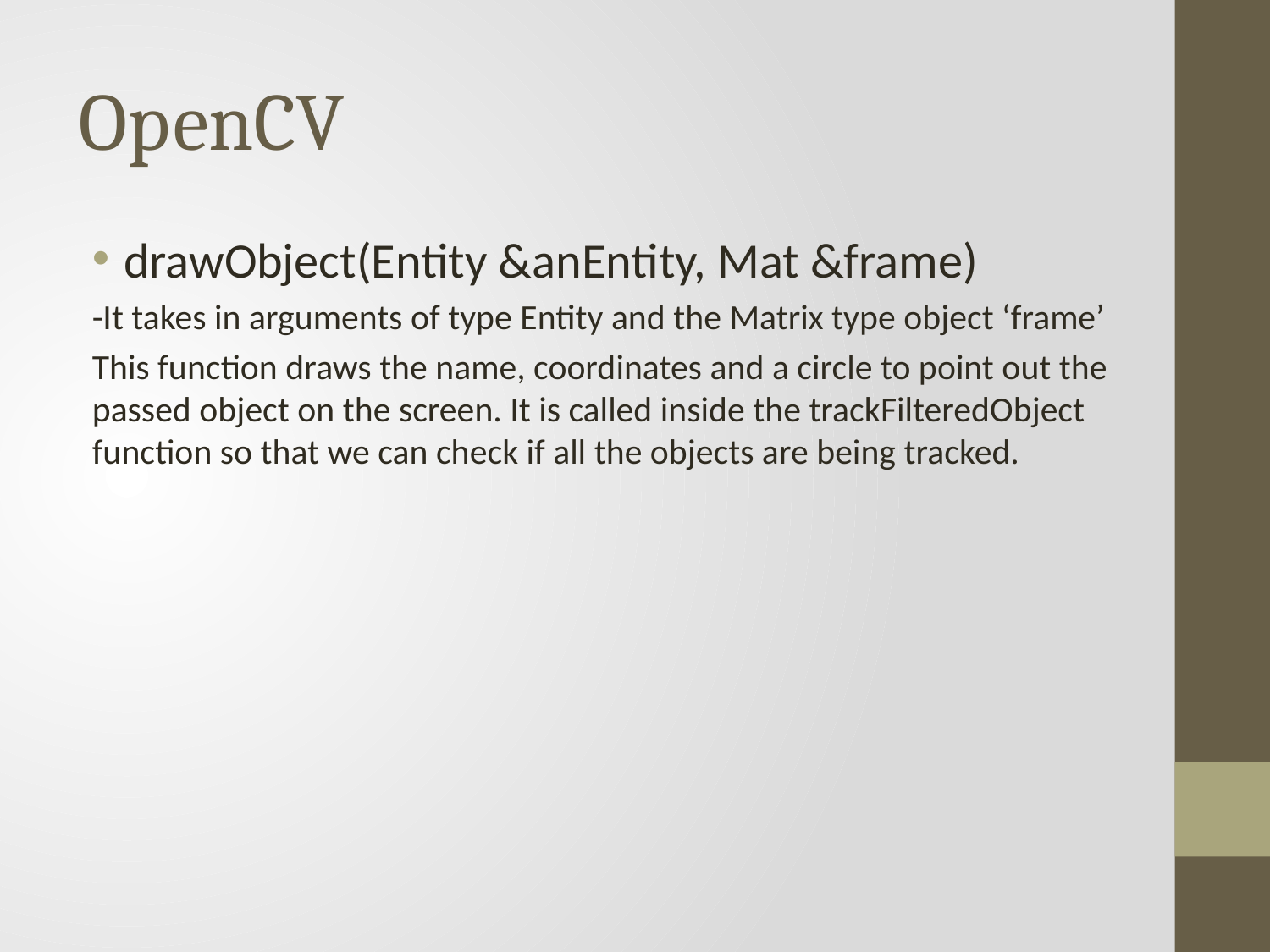

# OpenCV
drawObject(Entity &anEntity, Mat &frame)
-It takes in arguments of type Entity and the Matrix type object ‘frame’
This function draws the name, coordinates and a circle to point out the passed object on the screen. It is called inside the trackFilteredObject  function so that we can check if all the objects are being tracked.